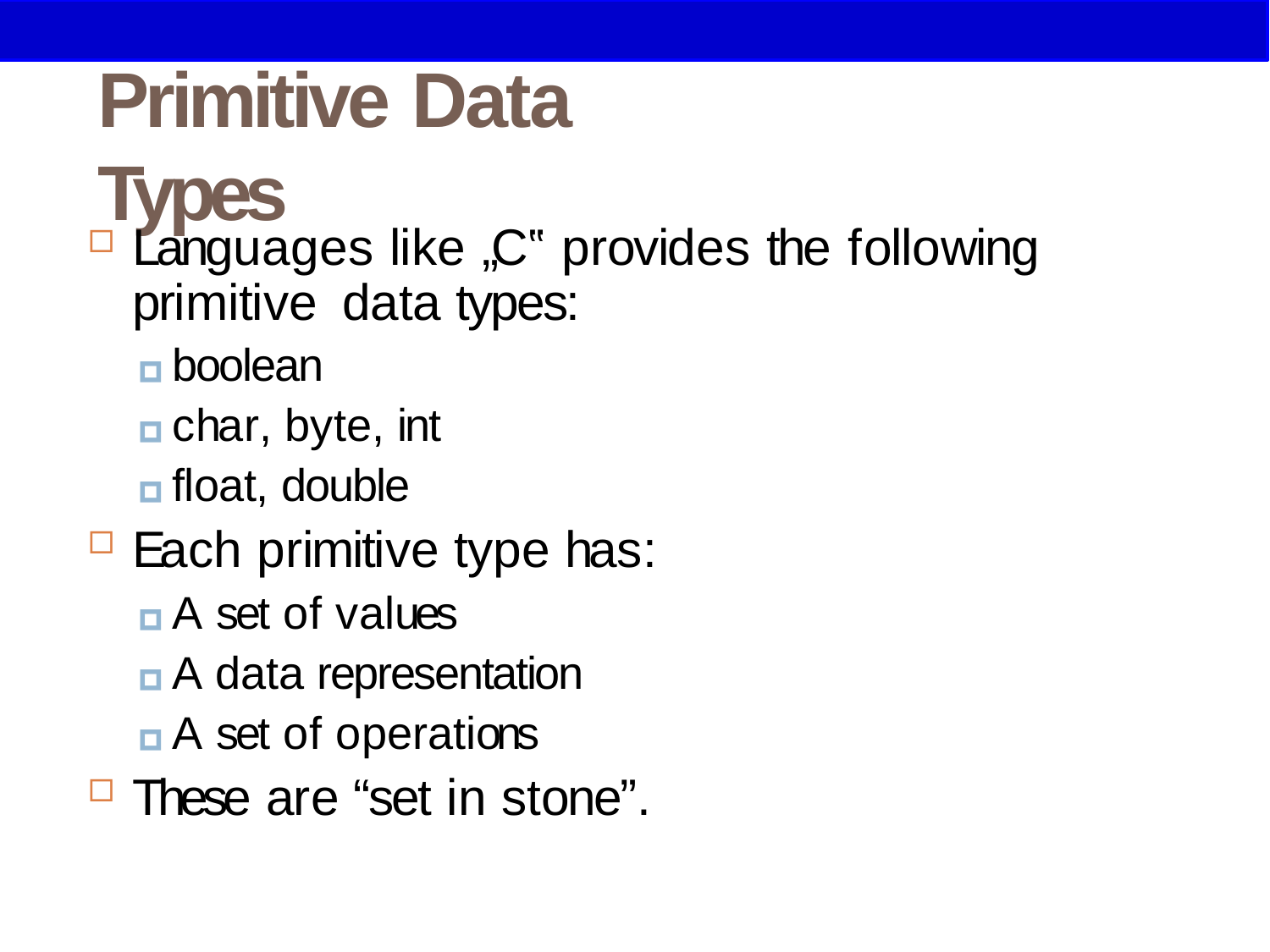

# Primitive Data Types
12
Languages like „C‟ provides the following primitive  data types:
🞑 boolean
🞑 char, byte, int
🞑 float, double
Each primitive type has:
🞑 A set of values
🞑 A data representation
🞑 A set of operations
These are “set in stone”.